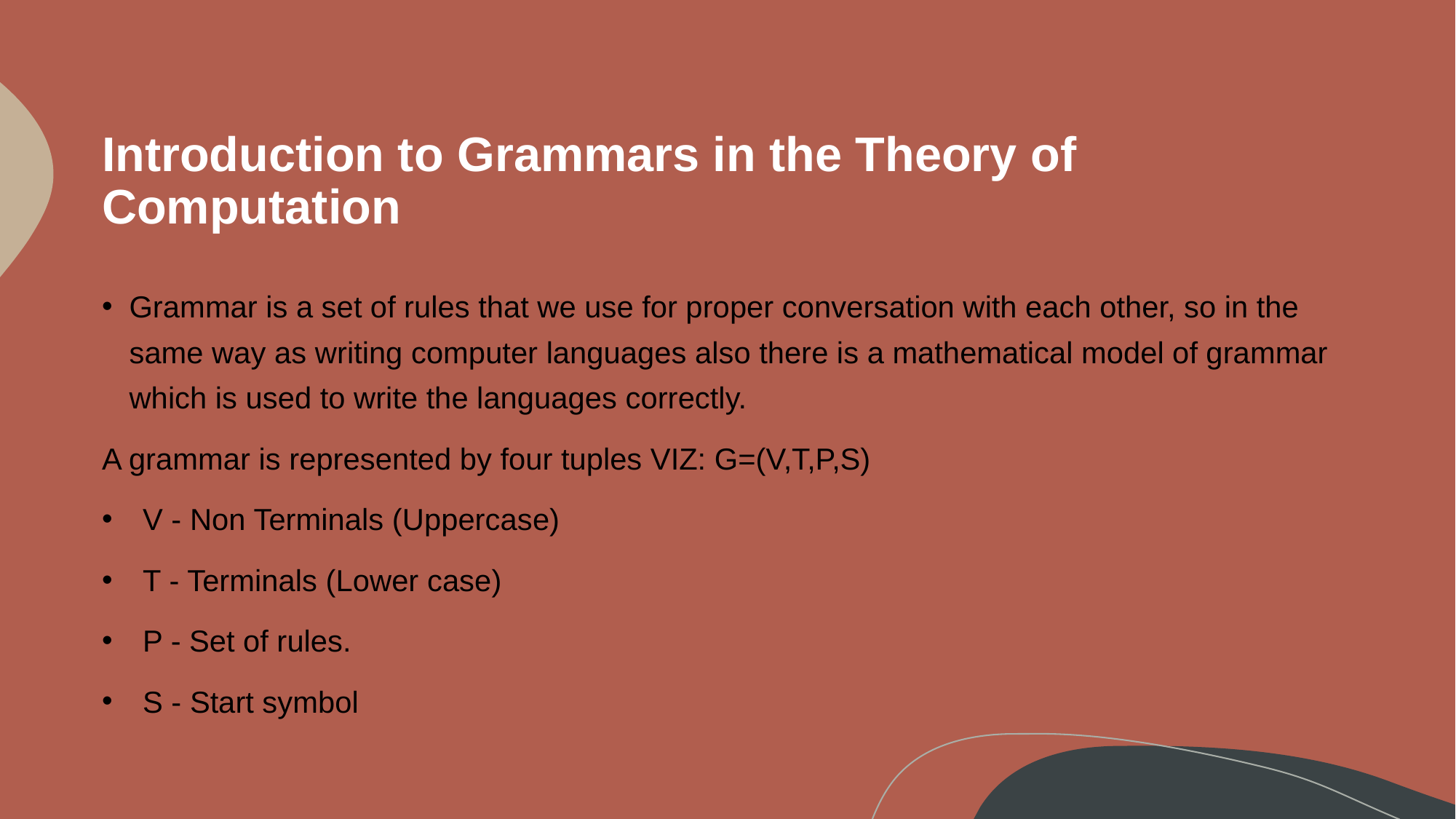

# Introduction to Grammars in the Theory of Computation
Grammar is a set of rules that we use for proper conversation with each other, so in the same way as writing computer languages also there is a mathematical model of grammar which is used to write the languages correctly.
A grammar is represented by four tuples VIZ: G=(V,T,P,S)
V - Non Terminals (Uppercase)
T - Terminals (Lower case)
P - Set of rules.
S - Start symbol